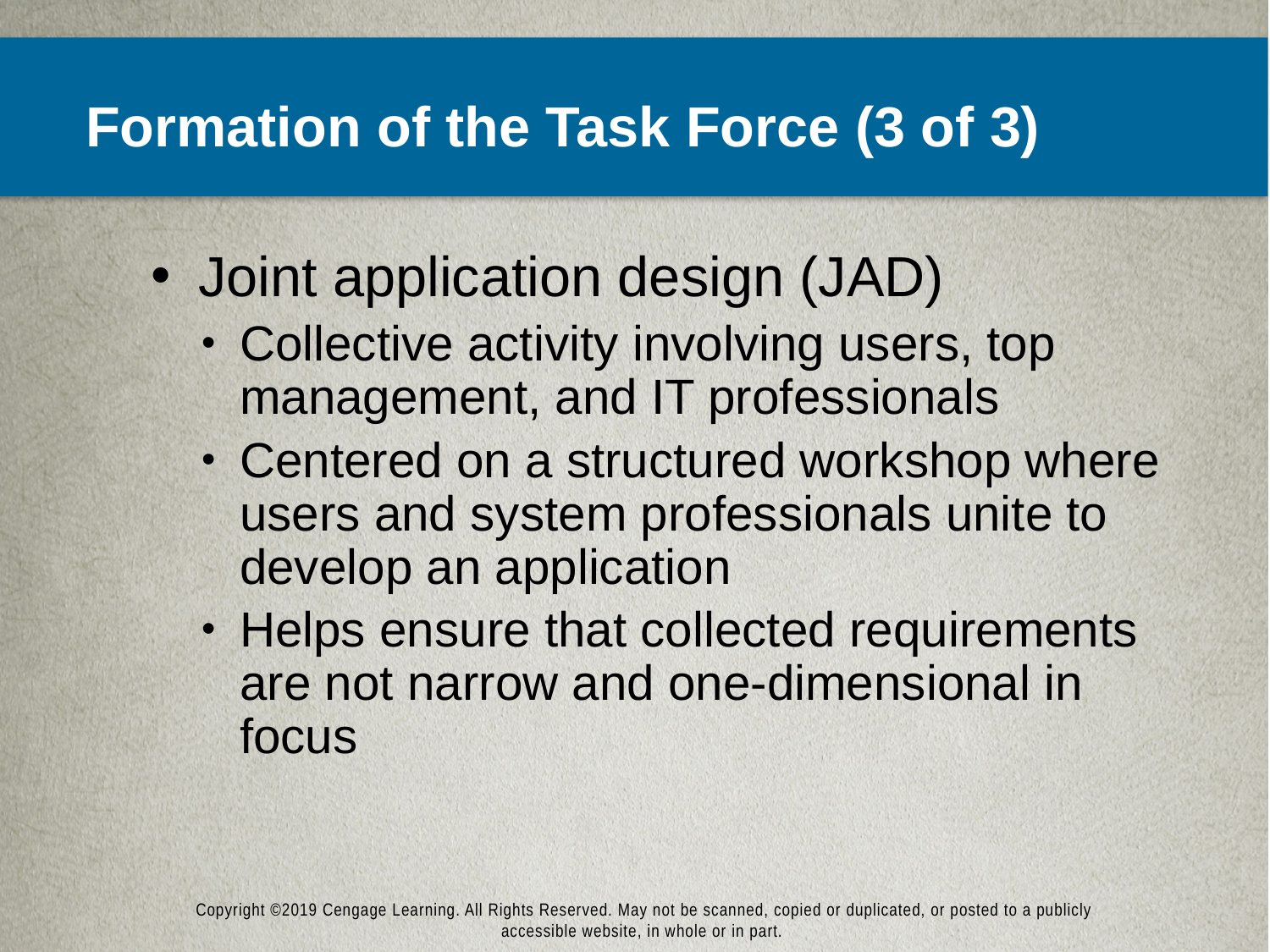

# Formation of the Task Force (3 of 3)
Joint application design (JAD)
Collective activity involving users, top management, and IT professionals
Centered on a structured workshop where users and system professionals unite to develop an application
Helps ensure that collected requirements are not narrow and one-dimensional in focus